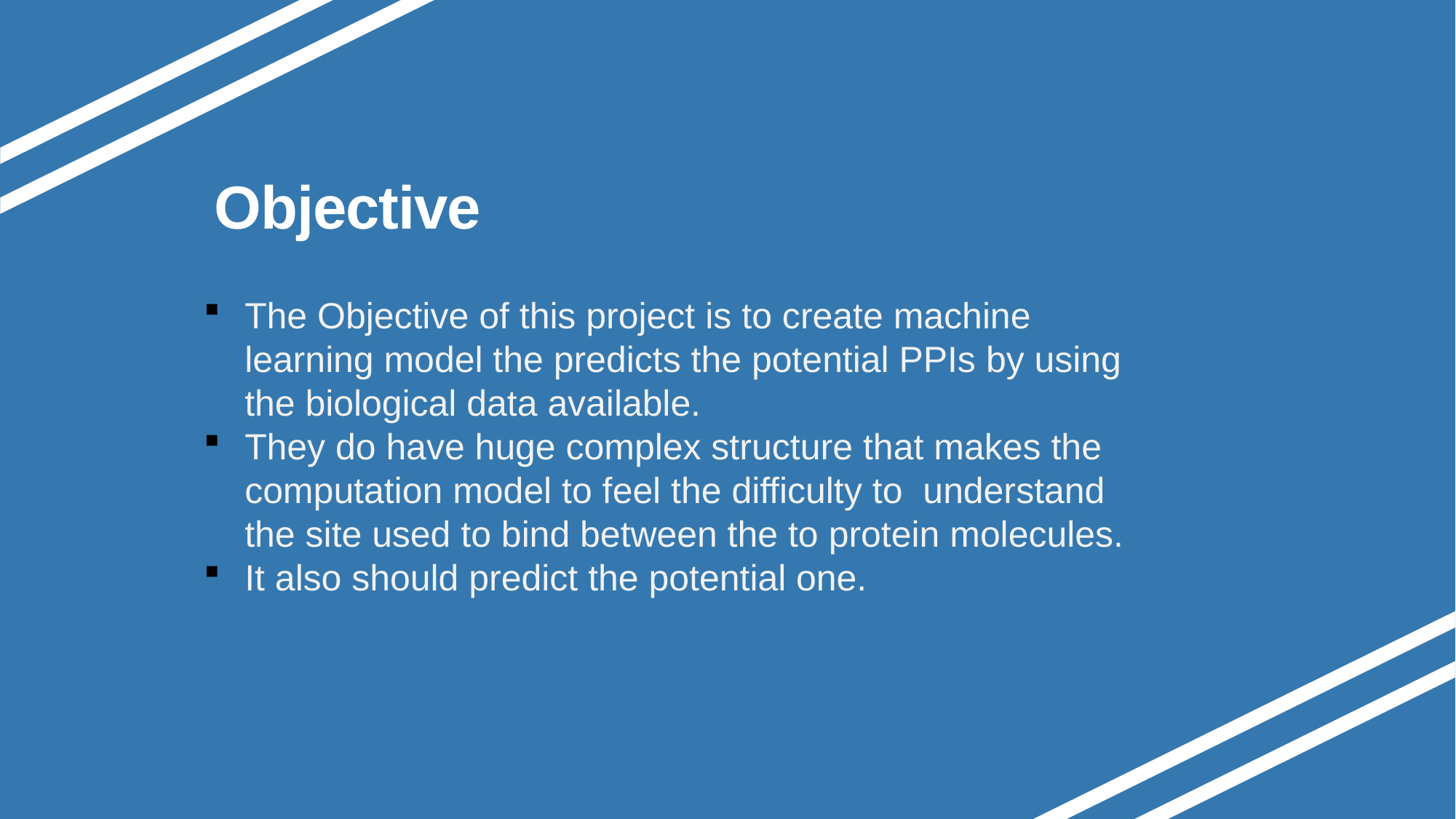

# Objective
The Objective of this project is to create machine learning model the predicts the potential PPIs by using the biological data available.
They do have huge complex structure that makes the computation model to feel the difficulty to  understand the site used to bind between the to protein molecules.
It also should predict the potential one.